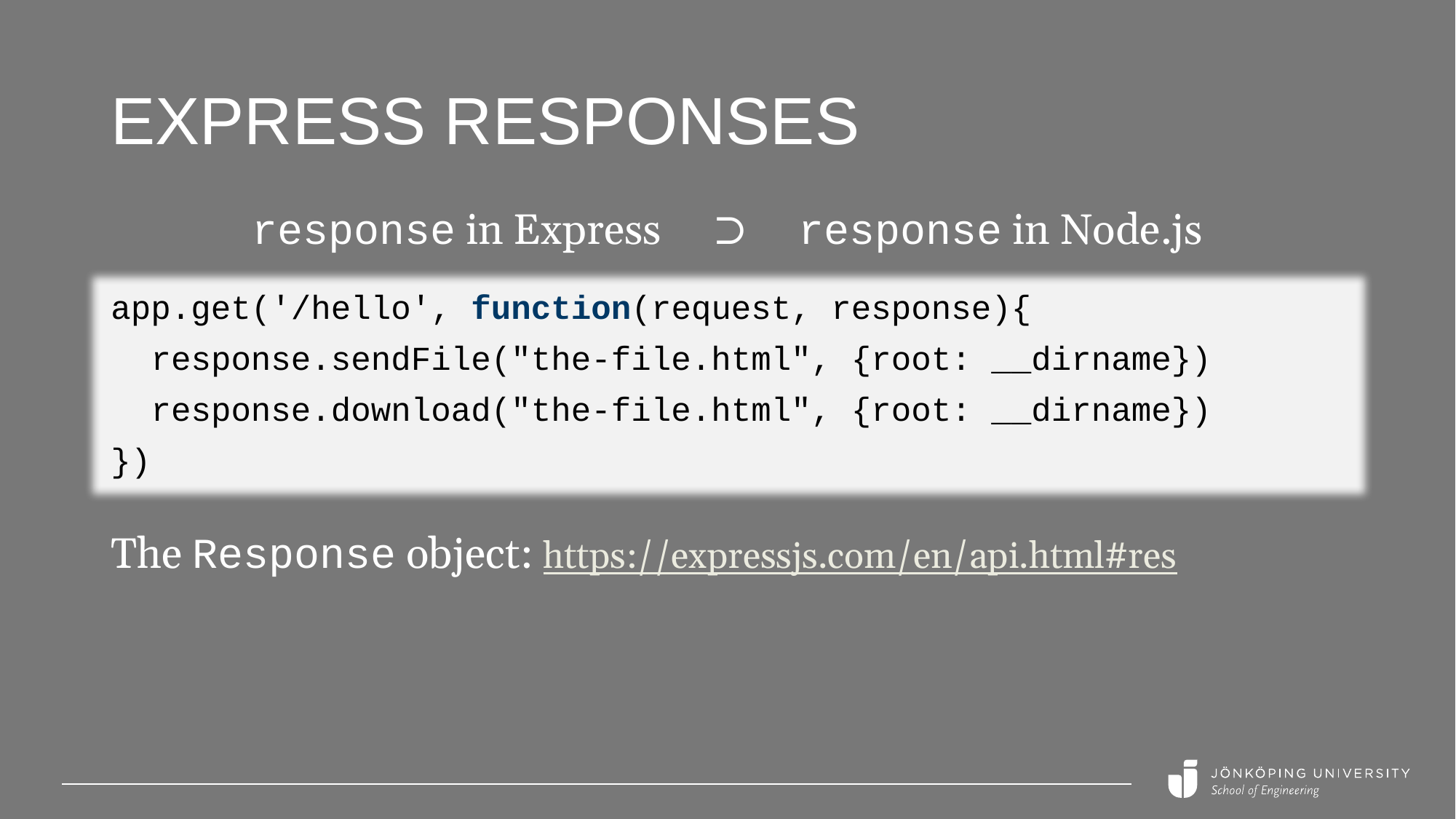

# Express responses
response in Express     ⊃     response in Node.js
app.get('/hello', function(request, response){
  response.sendFile("the-file.html", {root: __dirname})
  response.download("the-file.html", {root: __dirname})
})
The Response object: https://expressjs.com/en/api.html#res